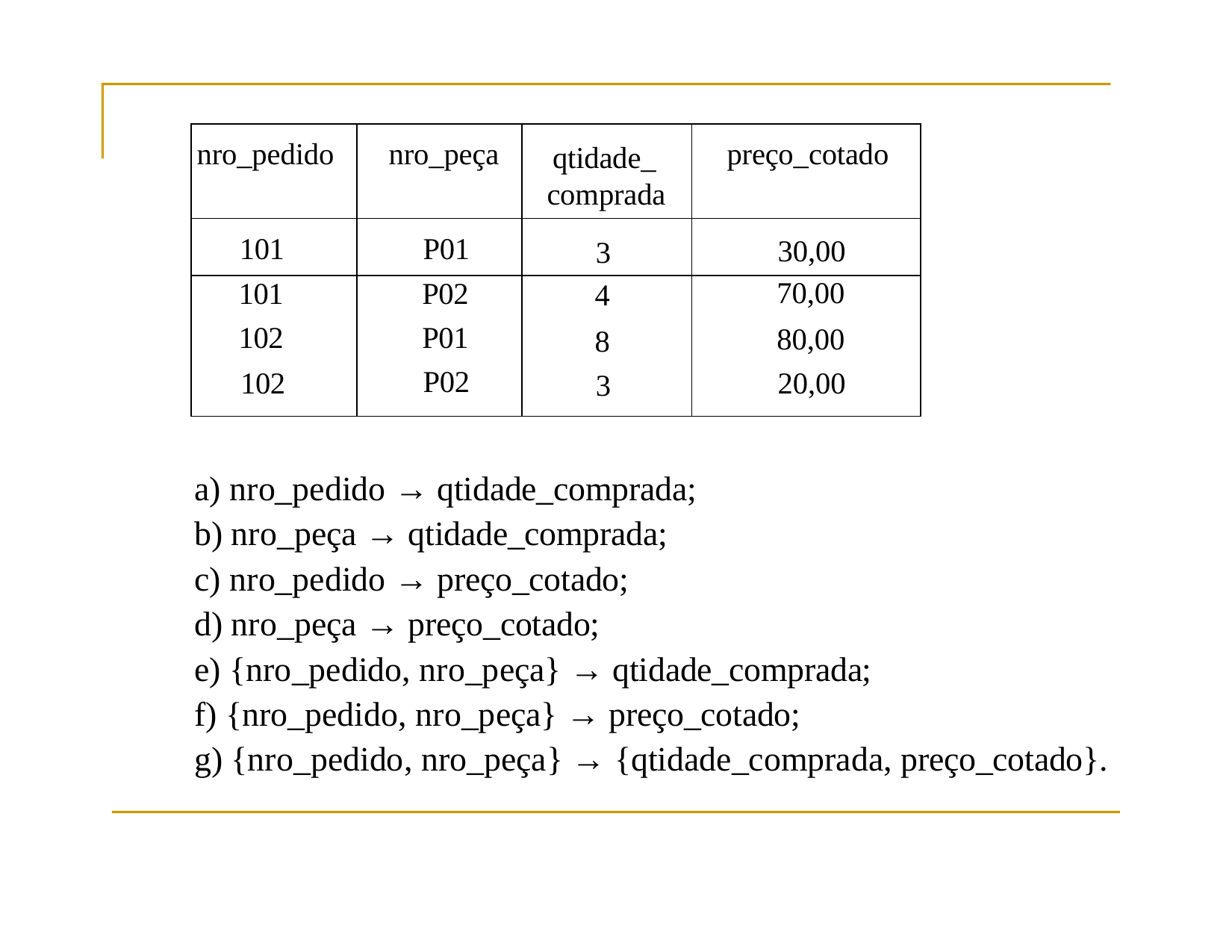

| nro\_pedido | nro\_peça | qtidade\_ comprada | preço\_cotado |
| --- | --- | --- | --- |
| 101 | P01 | 3 | 30,00 |
| 101 | P02 | 4 | 70,00 |
| 102 | P01 | 8 | 80,00 |
| 102 | P02 | 3 | 20,00 |
nro_pedido → qtidade_comprada;
nro_peça → qtidade_comprada;
nro_pedido → preço_cotado;
nro_peça → preço_cotado;
{nro_pedido, nro_peça} → qtidade_comprada;
{nro_pedido, nro_peça} → preço_cotado;
{nro_pedido, nro_peça} → {qtidade_comprada, preço_cotado}.